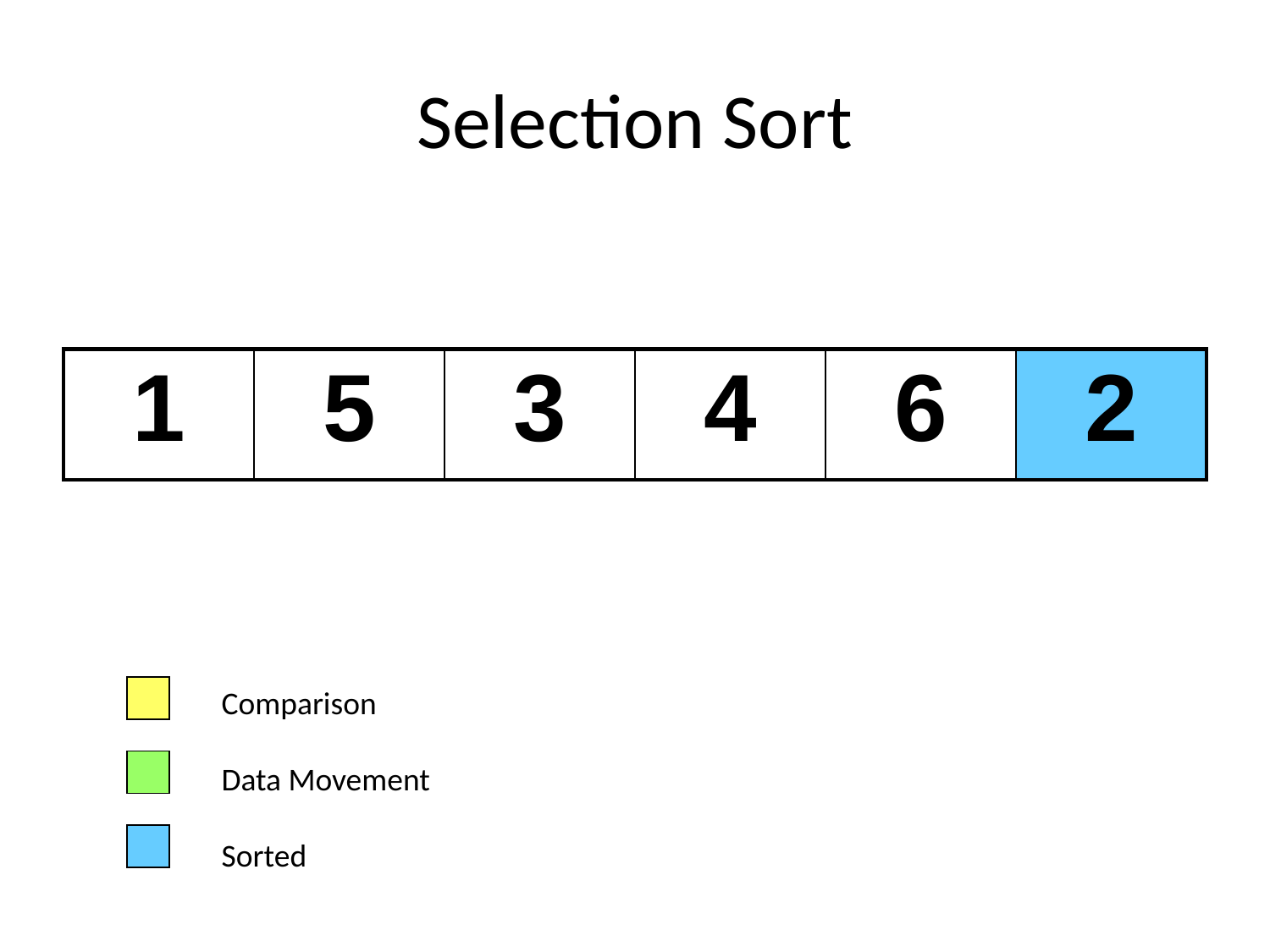

# Selection Sort
| 1 | 5 | 3 | 4 | 6 | 2 |
| --- | --- | --- | --- | --- | --- |

Comparison

Data Movement

Sorted